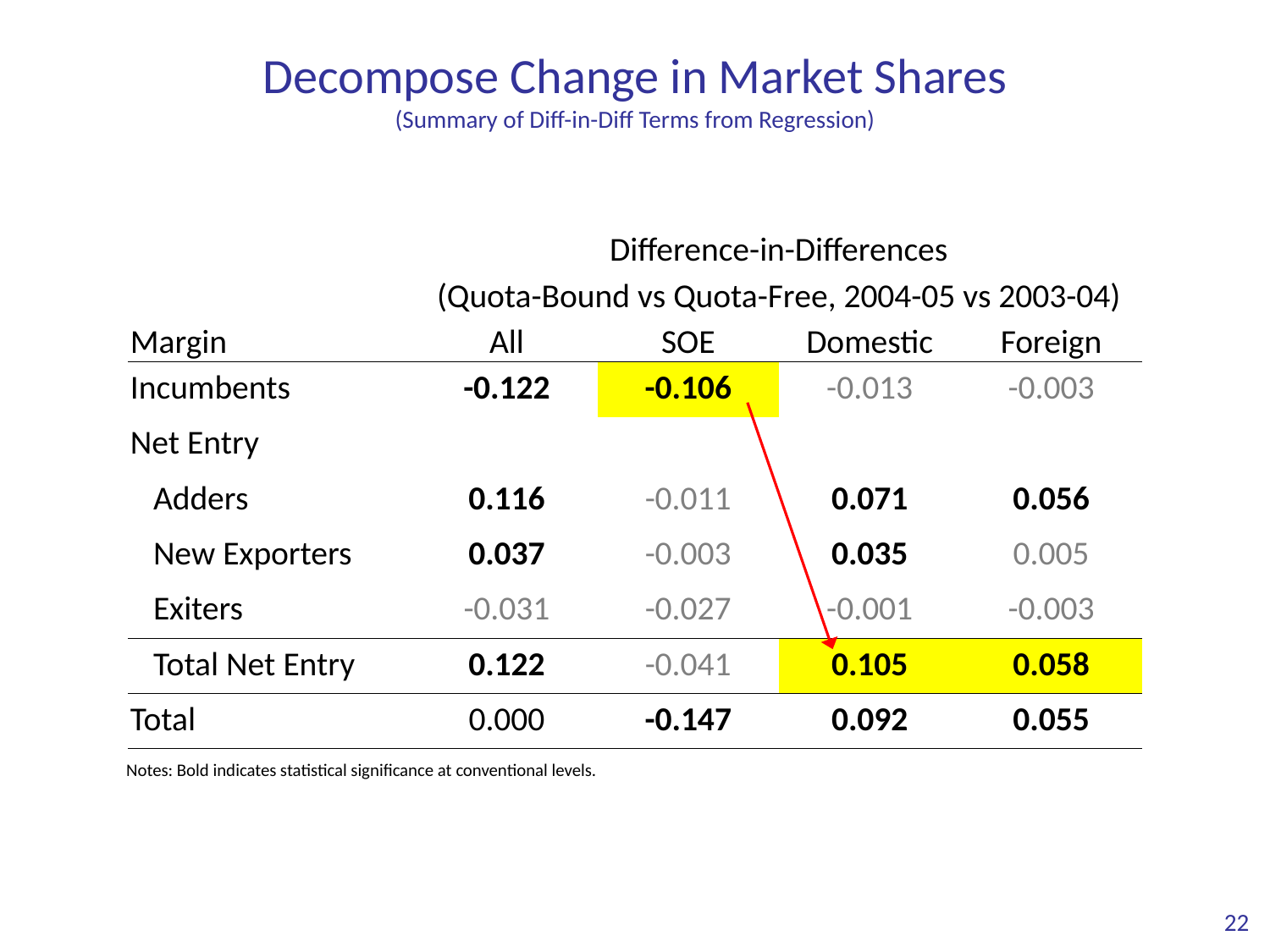

# Decompose Change in Market Shares (Summary of Diff-in-Diff Terms from Regression)
|  | Difference-in-Differences |  |  |  |
| --- | --- | --- | --- | --- |
|  | (Quota-Bound vs Quota-Free, 2004-05 vs 2003-04) |  |  |  |
| Margin | All | SOE | Domestic | Foreign |
| Incumbents | -0.122 | -0.106 | -0.013 | -0.003 |
| Net Entry |  |  |  |  |
| Adders | 0.116 | -0.011 | 0.071 | 0.056 |
| New Exporters | 0.037 | -0.003 | 0.035 | 0.005 |
| Exiters | -0.031 | -0.027 | -0.001 | -0.003 |
| Total Net Entry | 0.122 | -0.041 | 0.105 | 0.058 |
| Total | 0.000 | -0.147 | 0.092 | 0.055 |
Notes: Bold indicates statistical significance at conventional levels.

22